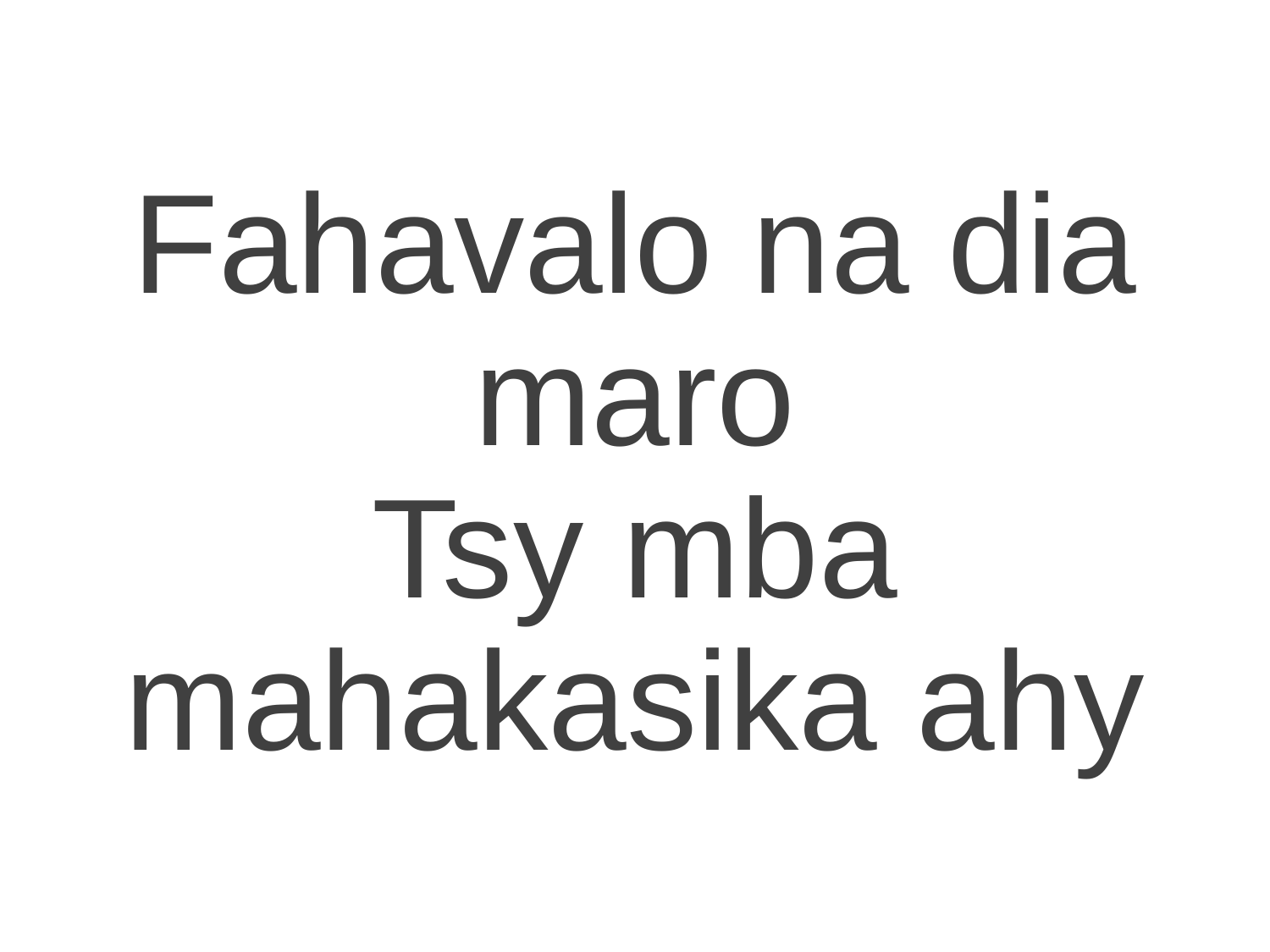

Fahavalo na dia maro
Tsy mba mahakasika ahy